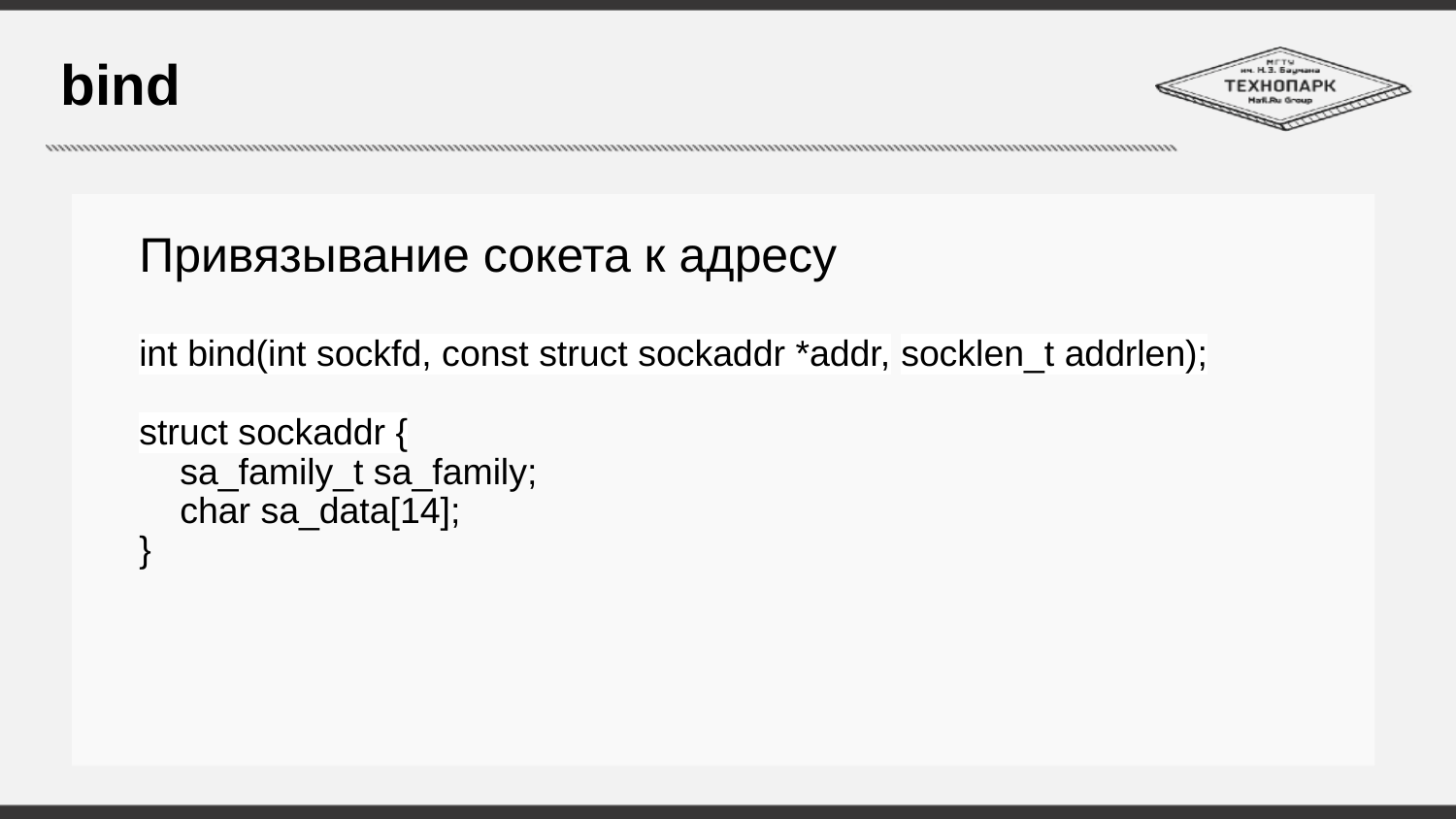

# bind
Привязывание сокета к адресу

int bind(int sockfd, const struct sockaddr *addr, socklen_t addrlen);

struct sockaddr {
    sa_family_t sa_family;
    char sa_data[14];
}